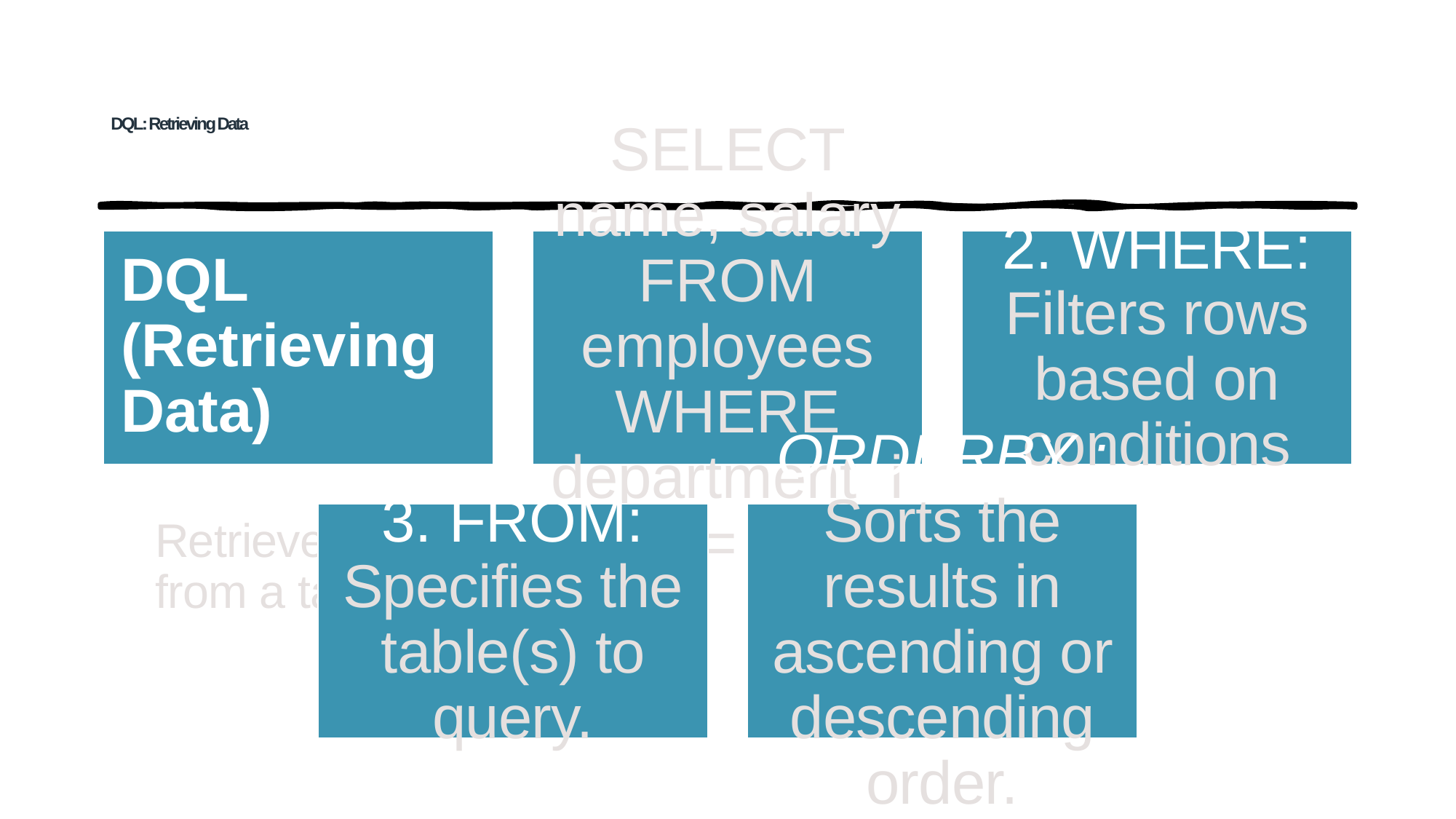

# DQDQL: Retrieving Data DQL: Retrieving Data
DQL (Retrieving Data)
SELECT: Retrieves data from a table.
SELECT name, salary FROM employees WHERE department_id = 2;
2. WHERE: Filters rows based on conditions
3. FROM: Specifies the table(s) to query.
ORDERBY :Sorts the results in ascending or descending order.